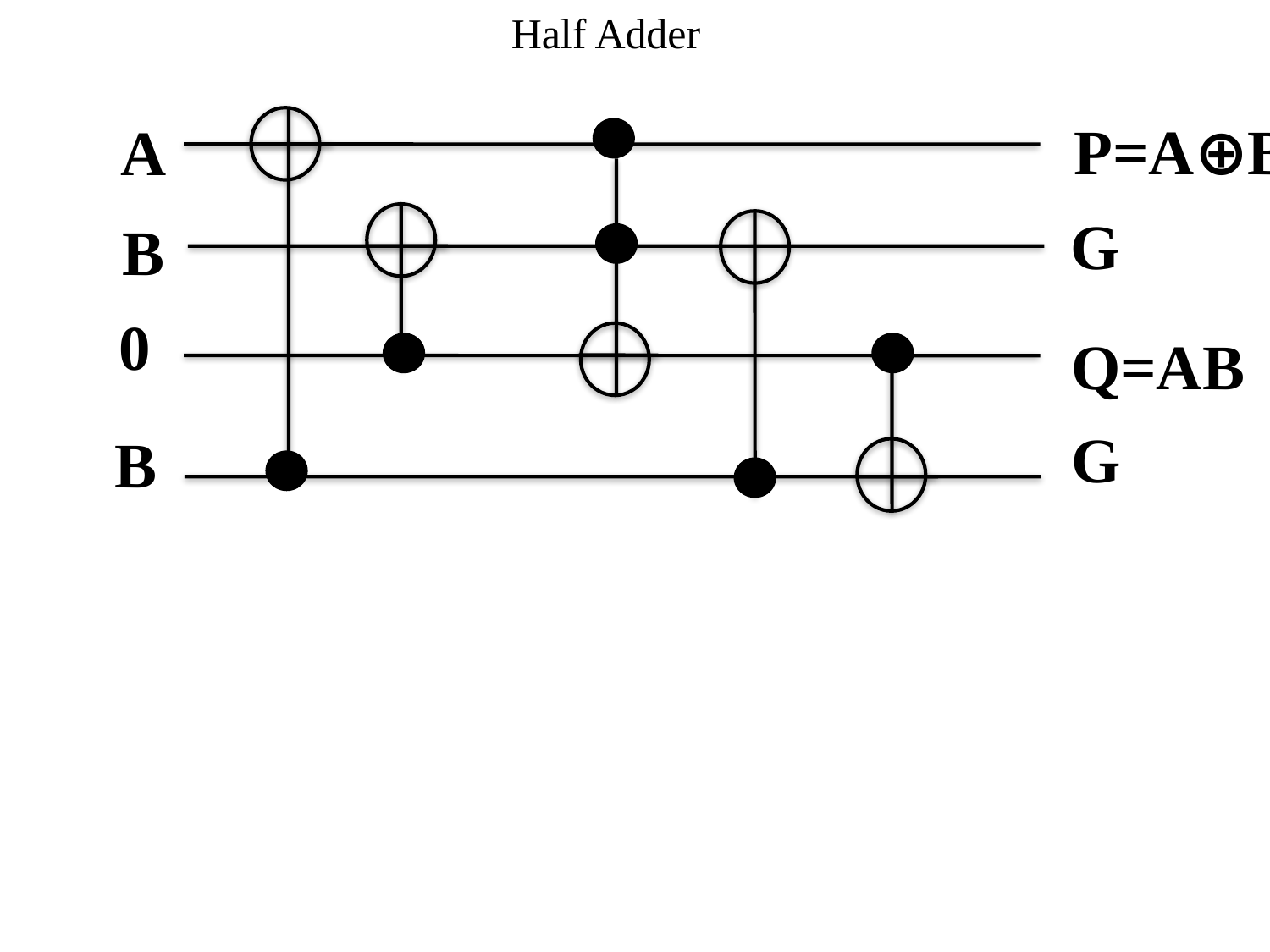

Half Adder
P=A⊕B
A

G

B

0
Q=AB

G
B